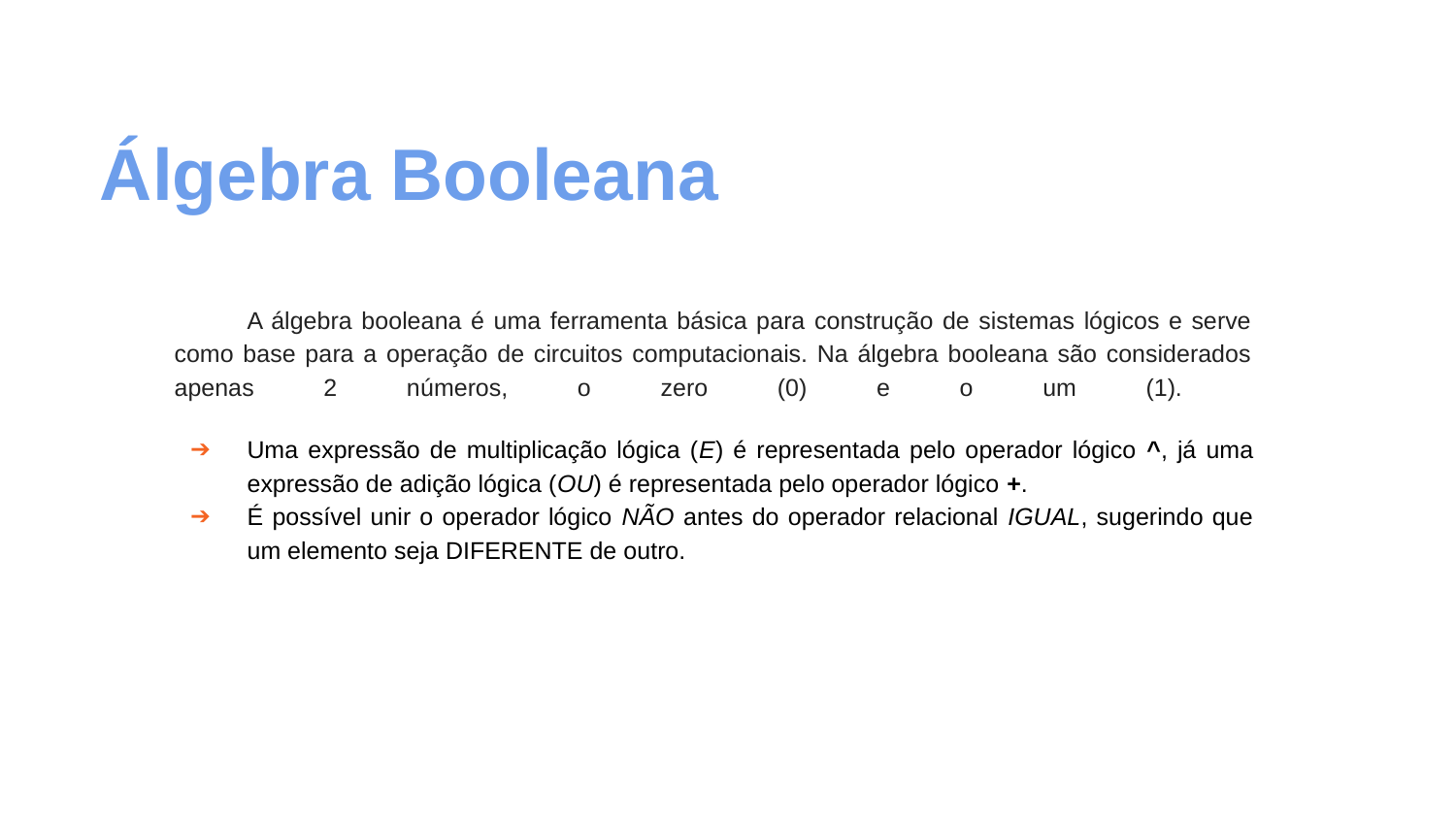

Álgebra Booleana

A álgebra booleana é uma ferramenta básica para construção de sistemas lógicos e serve como base para a operação de circuitos computacionais. Na álgebra booleana são considerados apenas 2 números, o zero (0) e o um (1).
Uma expressão de multiplicação lógica (E) é representada pelo operador lógico ^, já uma expressão de adição lógica (OU) é representada pelo operador lógico +.
É possível unir o operador lógico NÃO antes do operador relacional IGUAL, sugerindo que um elemento seja DIFERENTE de outro.